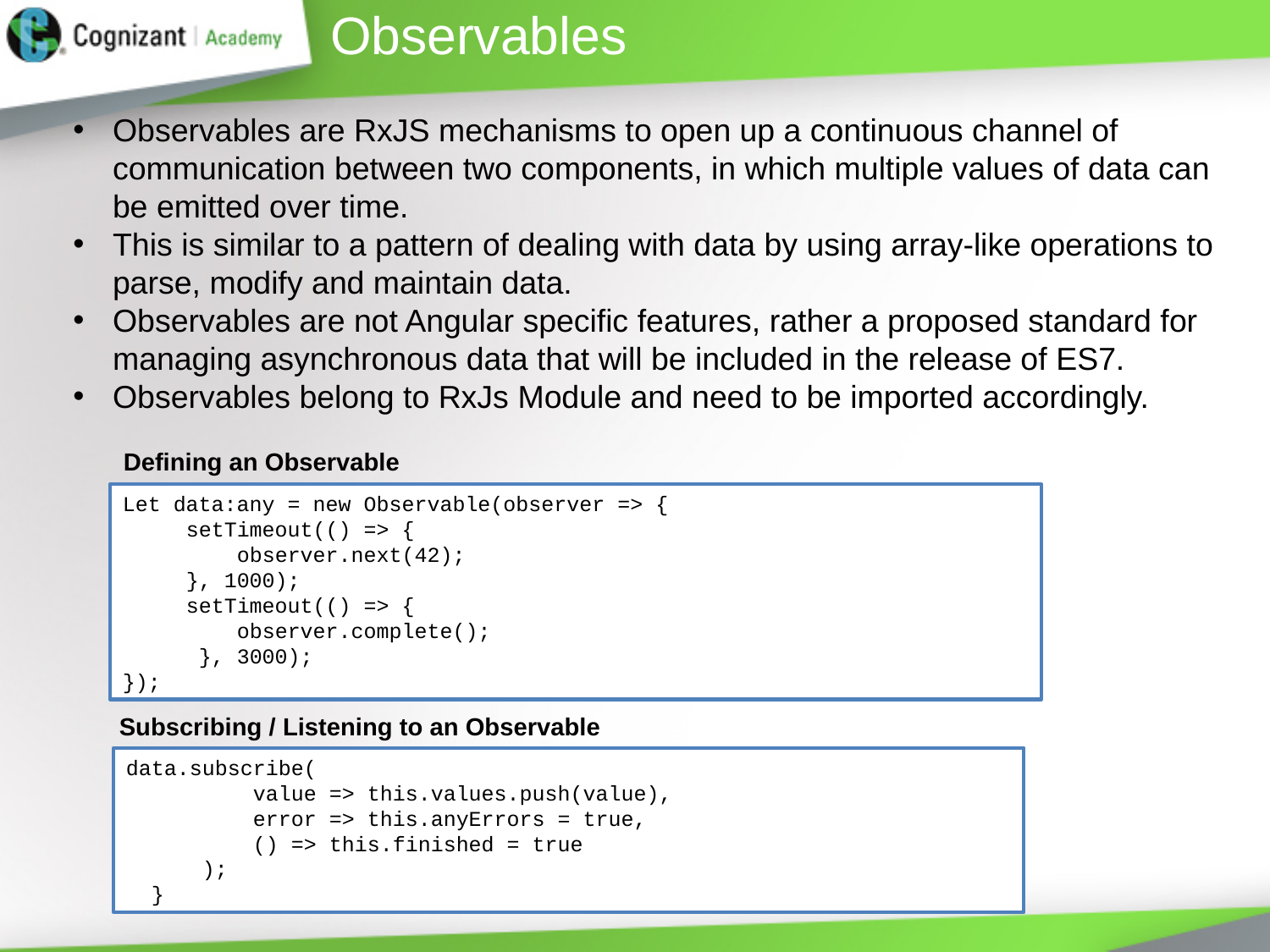

# Observables
Observables are RxJS mechanisms to open up a continuous channel of communication between two components, in which multiple values of data can be emitted over time.
This is similar to a pattern of dealing with data by using array-like operations to parse, modify and maintain data.
Observables are not Angular specific features, rather a proposed standard for managing asynchronous data that will be included in the release of ES7.
Observables belong to RxJs Module and need to be imported accordingly.
Defining an Observable
Let data:any = new Observable(observer => {
setTimeout(() => {
         observer.next(42);
     }, 1000);
     setTimeout(() => {
         observer.complete();
      }, 3000);
});
Subscribing / Listening to an Observable
data.subscribe(
          value => this.values.push(value),
          error => this.anyErrors = true,
          () => this.finished = true
      );
  }